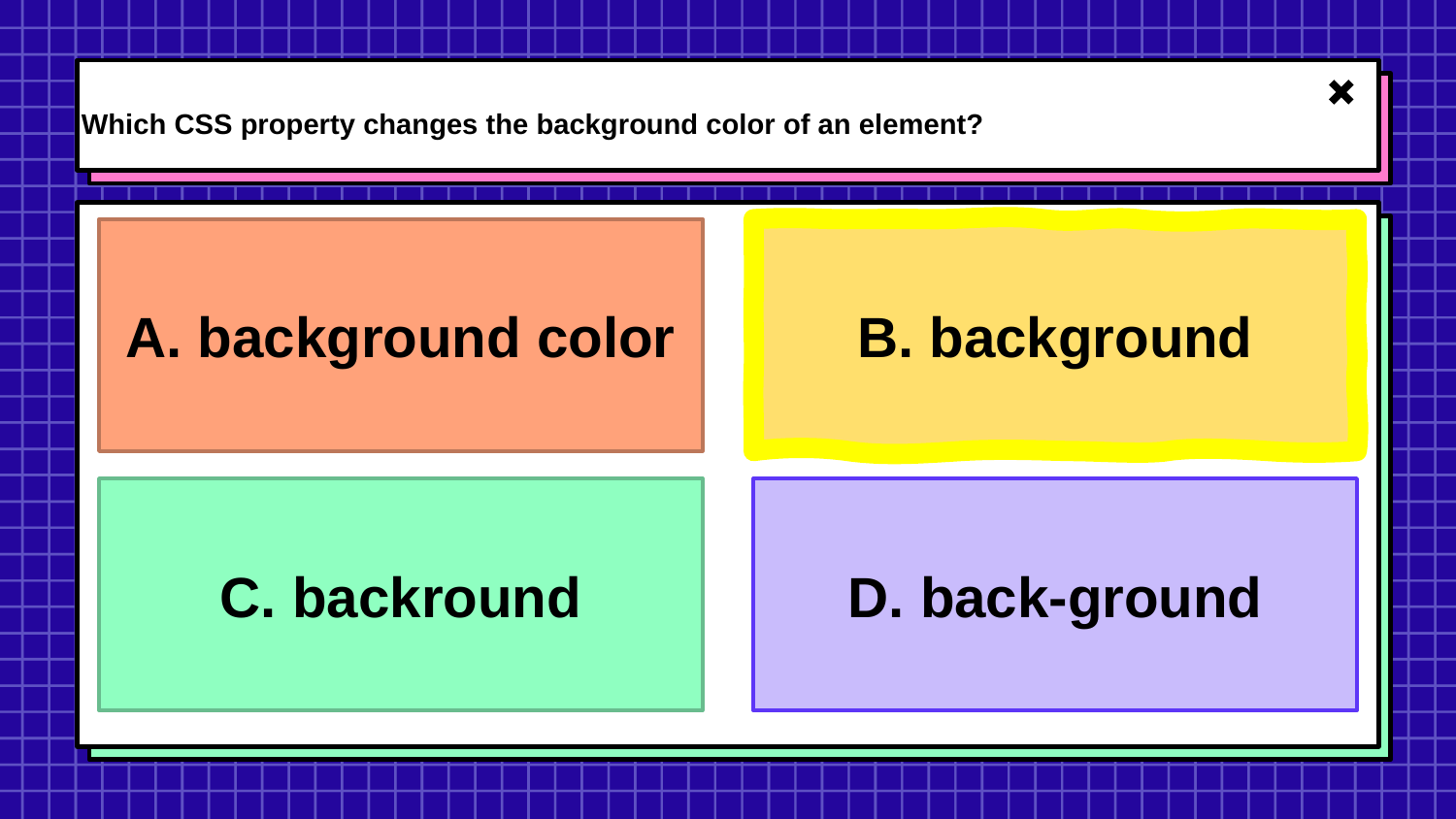

# Which CSS property changes the background color of an element?

B. background
A. background color
D. back-ground
C. backround